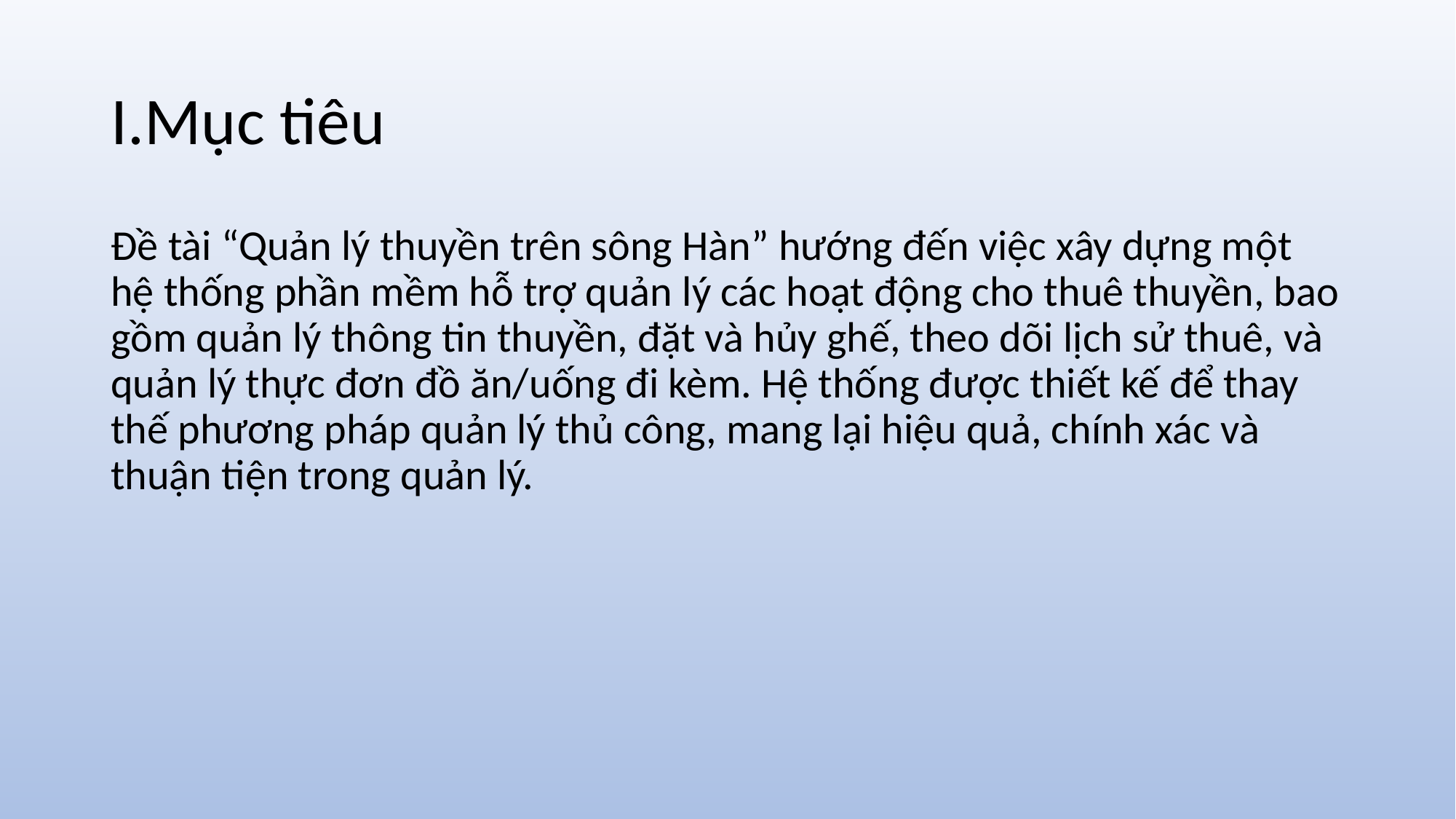

# I.Mục tiêu
Đề tài “Quản lý thuyền trên sông Hàn” hướng đến việc xây dựng một hệ thống phần mềm hỗ trợ quản lý các hoạt động cho thuê thuyền, bao gồm quản lý thông tin thuyền, đặt và hủy ghế, theo dõi lịch sử thuê, và quản lý thực đơn đồ ăn/uống đi kèm. Hệ thống được thiết kế để thay thế phương pháp quản lý thủ công, mang lại hiệu quả, chính xác và thuận tiện trong quản lý.